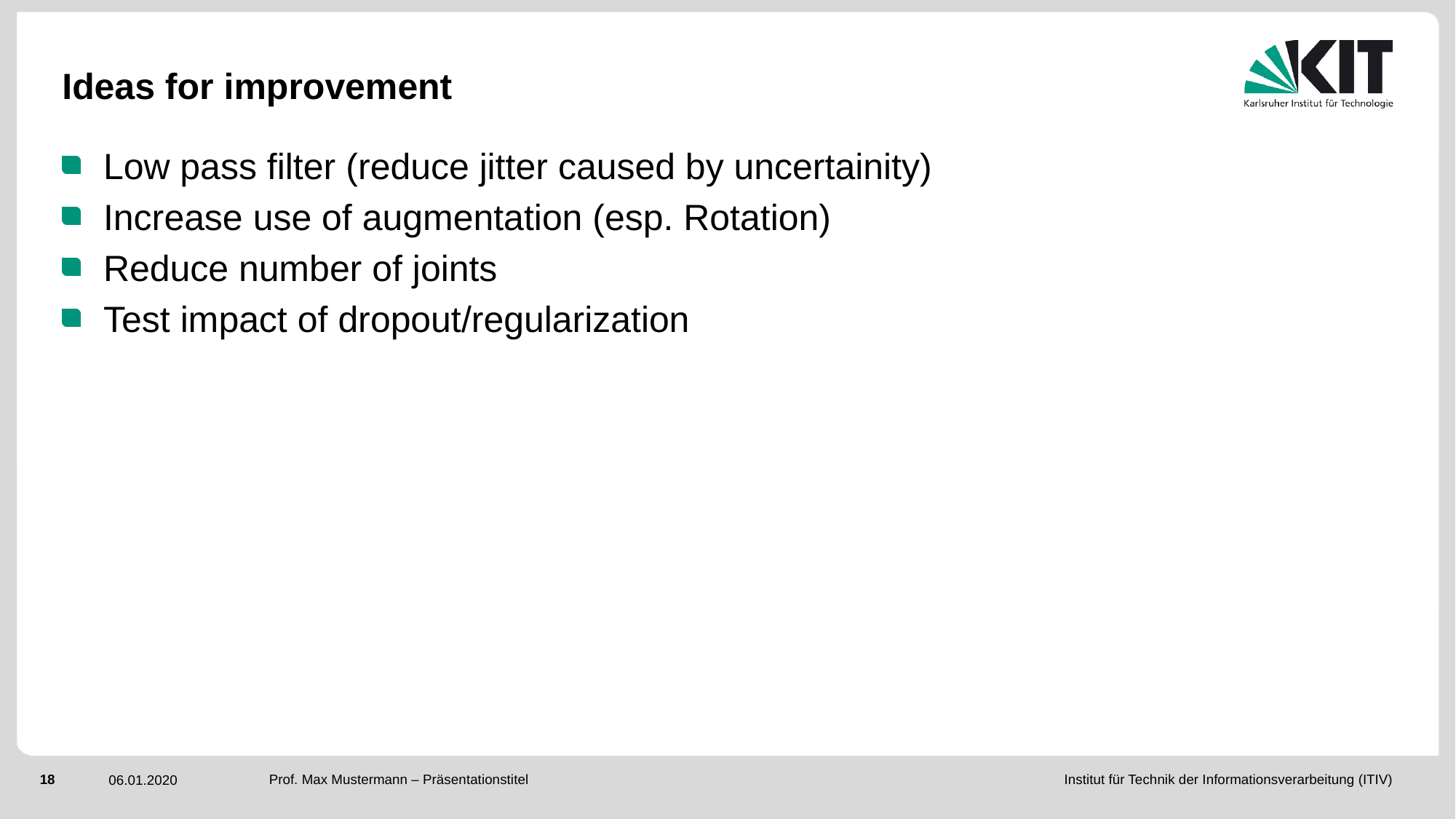

# Ideas for improvement
Low pass filter (reduce jitter caused by uncertainity)
Increase use of augmentation (esp. Rotation)
Reduce number of joints
Test impact of dropout/regularization
Prof. Max Mustermann – Präsentationstitel